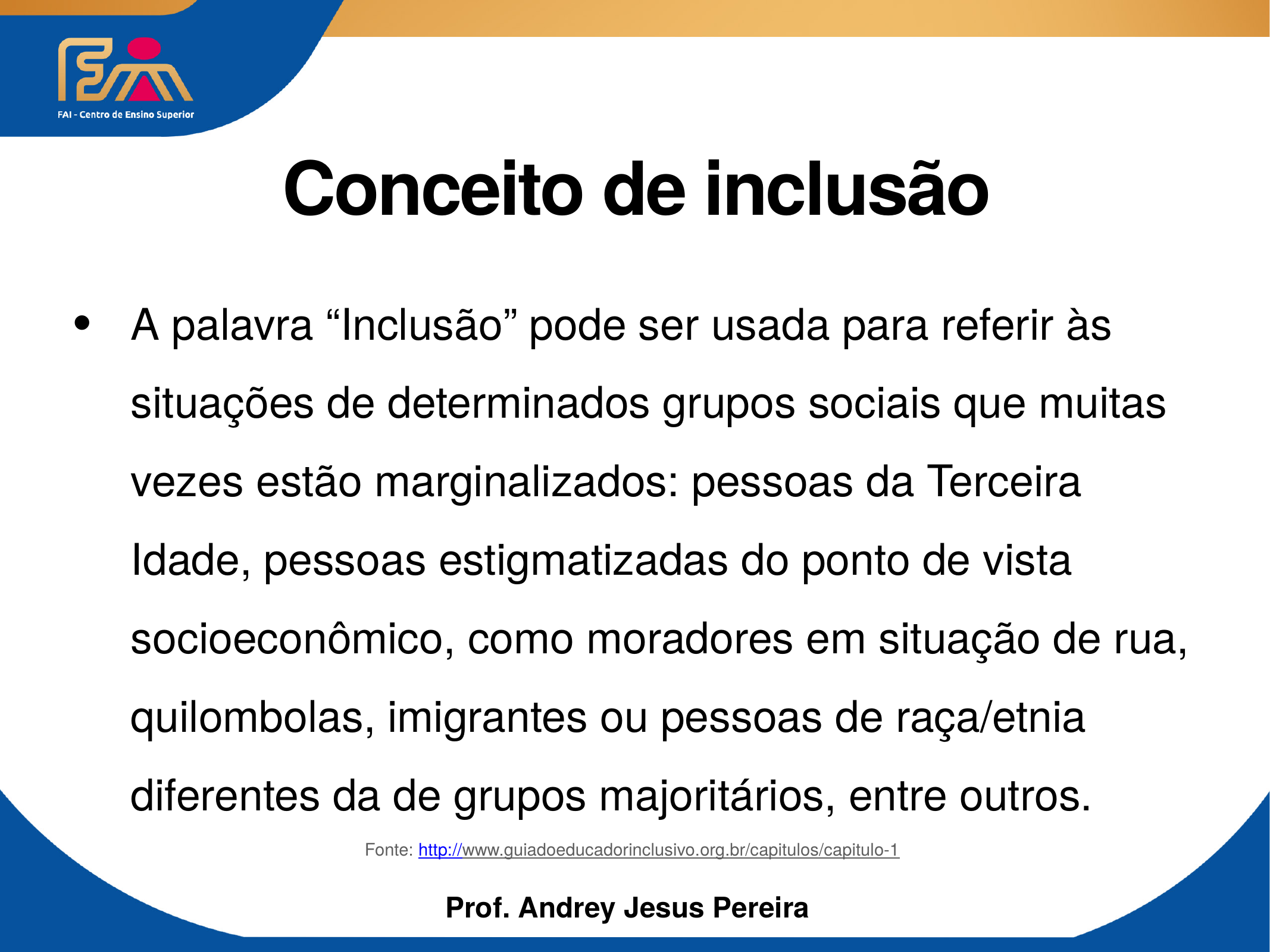

# Conceito de inclusão
A palavra “Inclusão” pode ser usada para referir às situações de determinados grupos sociais que muitas vezes estão marginalizados: pessoas da Terceira Idade, pessoas estigmatizadas do ponto de vista socioeconômico, como moradores em situação de rua, quilombolas, imigrantes ou pessoas de raça/etnia diferentes da de grupos majoritários, entre outros.
Fonte: http://www.guiadoeducadorinclusivo.org.br/capitulos/capitulo-1
Prof. Andrey Jesus Pereira